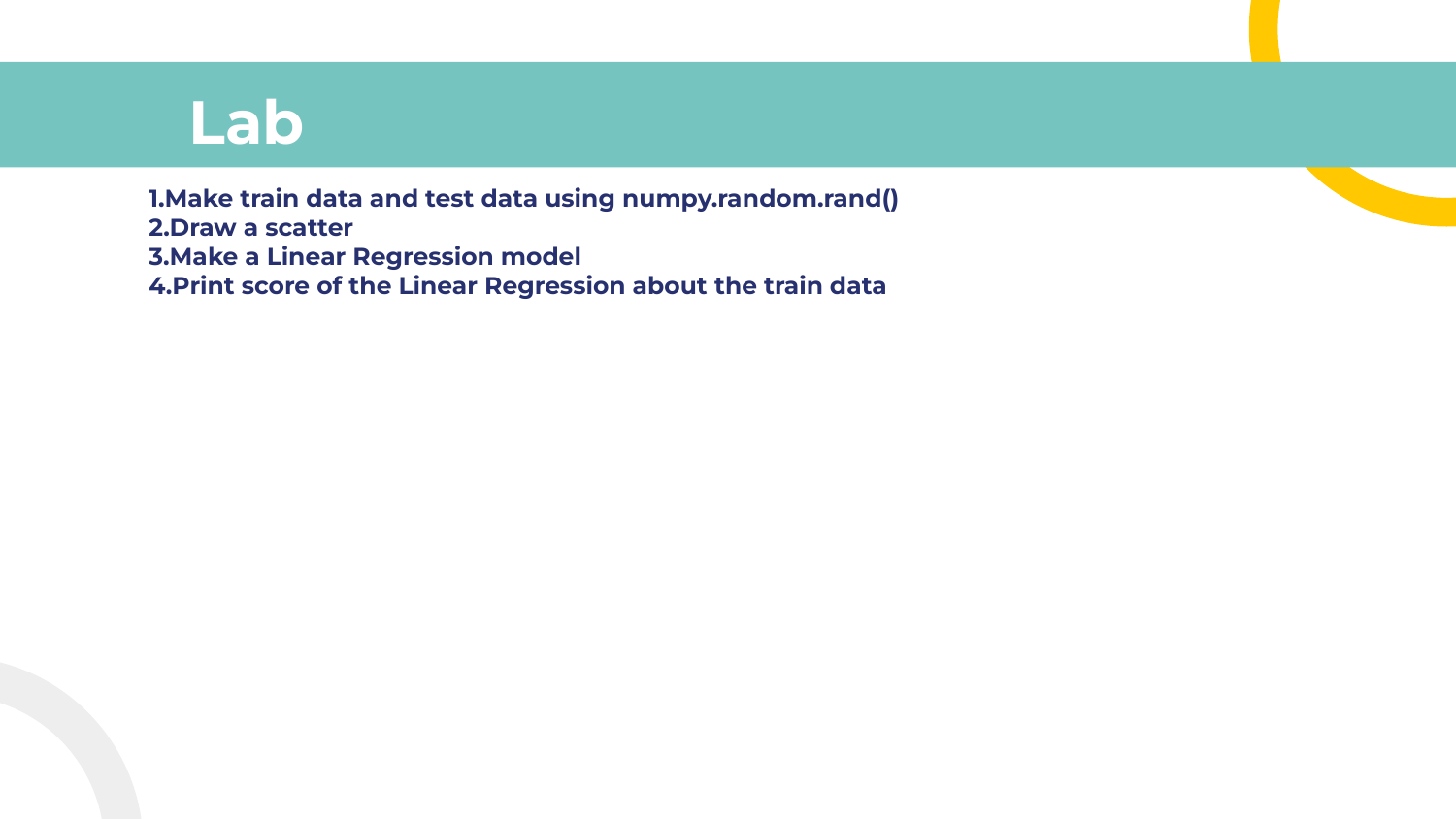

# Lab
1.Make train data and test data using numpy.random.rand()
2.Draw a scatter
3.Make a Linear Regression model
4.Print score of the Linear Regression about the train data